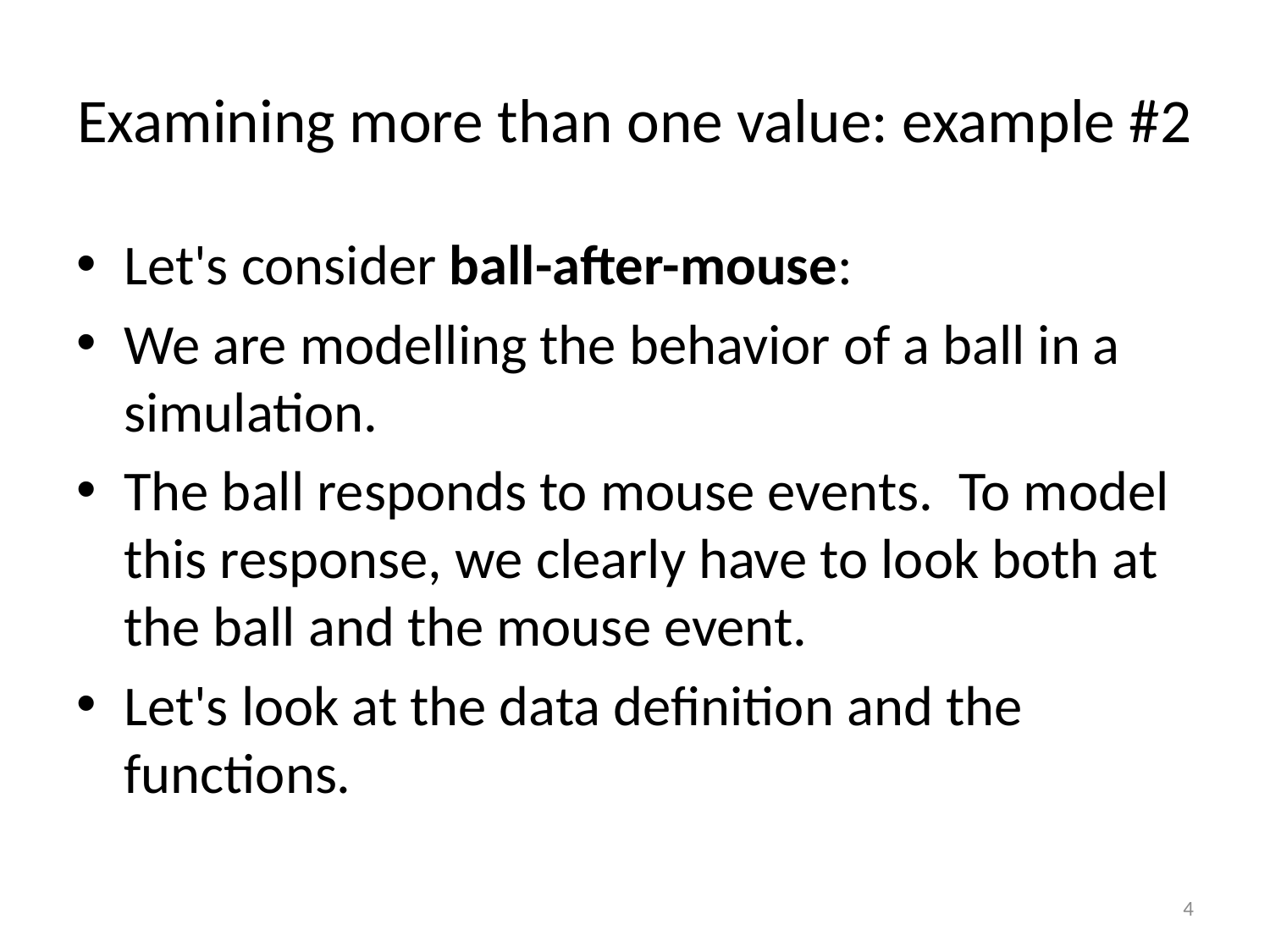

# Examining more than one value: example #2
Let's consider ball-after-mouse:
We are modelling the behavior of a ball in a simulation.
The ball responds to mouse events.  To model this response, we clearly have to look both at the ball and the mouse event.
Let's look at the data definition and the functions.
4